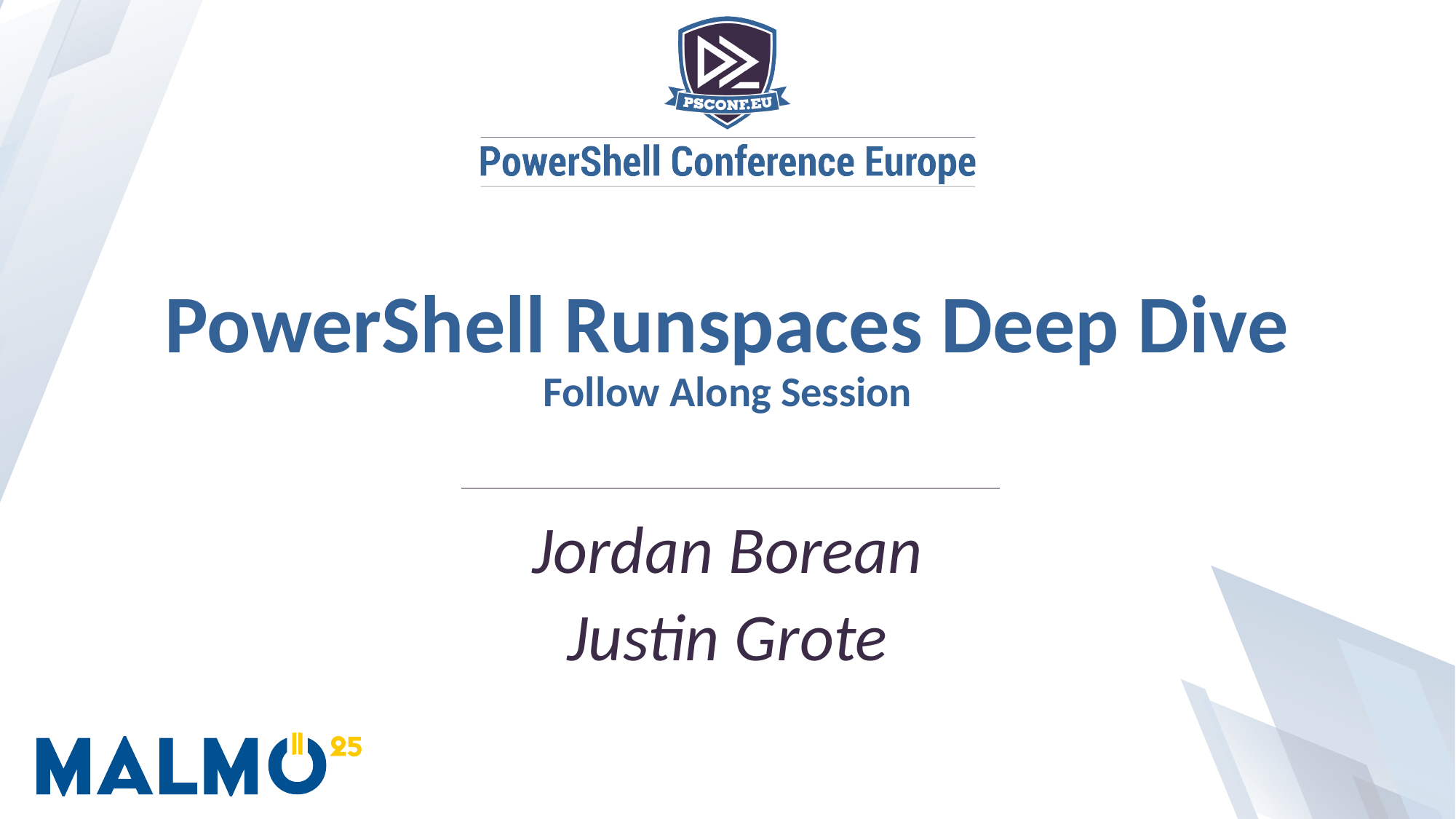

PowerShell Runspaces Deep Dive
Follow Along Session
Jordan Borean
Justin Grote